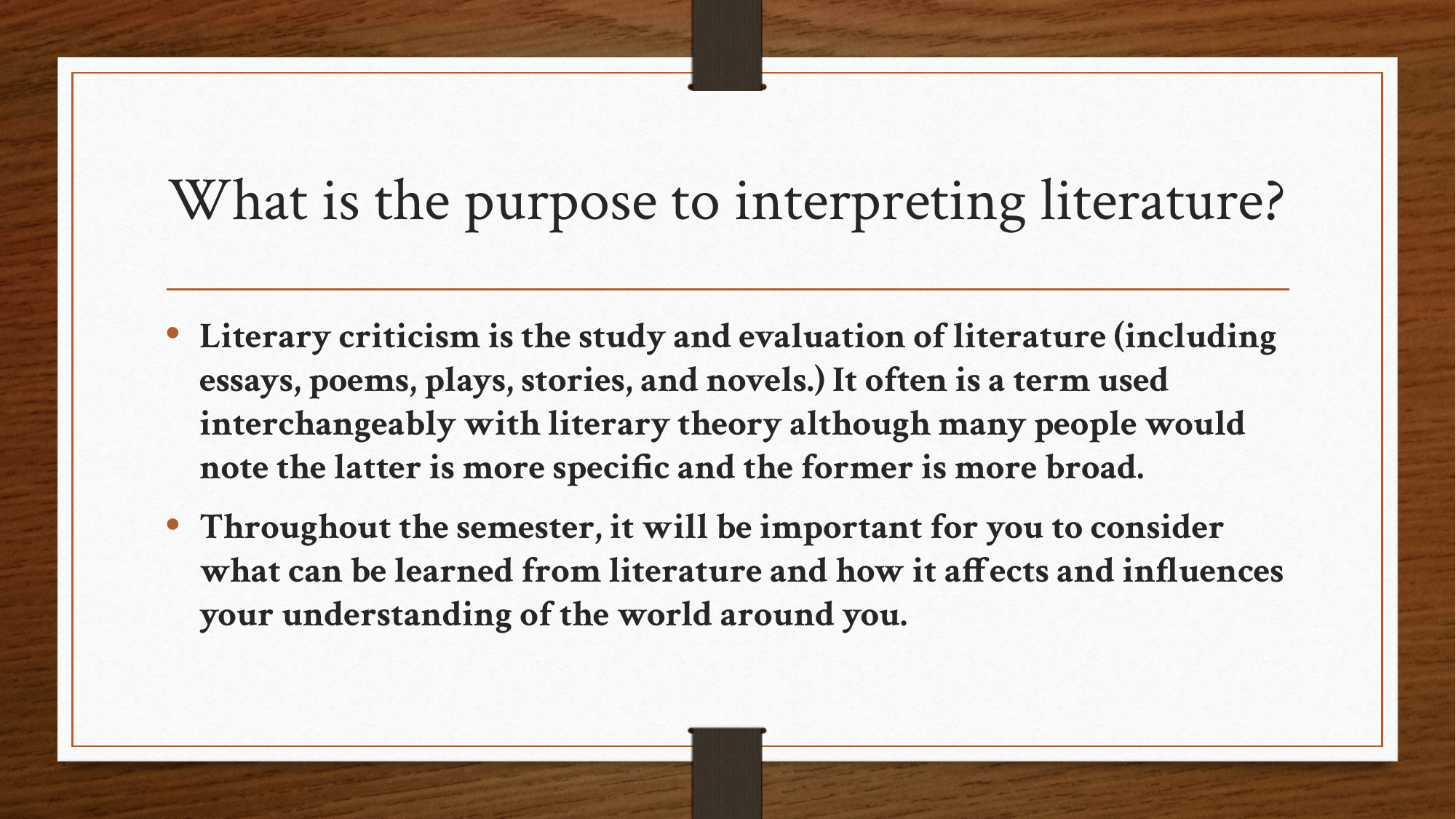

# What is the purpose to interpreting literature?
Literary criticism is the study and evaluation of literature (including essays, poems, plays, stories, and novels.) It often is a term used interchangeably with literary theory although many people would note the latter is more specific and the former is more broad.
Throughout the semester, it will be important for you to consider what can be learned from literature and how it affects and influences your understanding of the world around you.